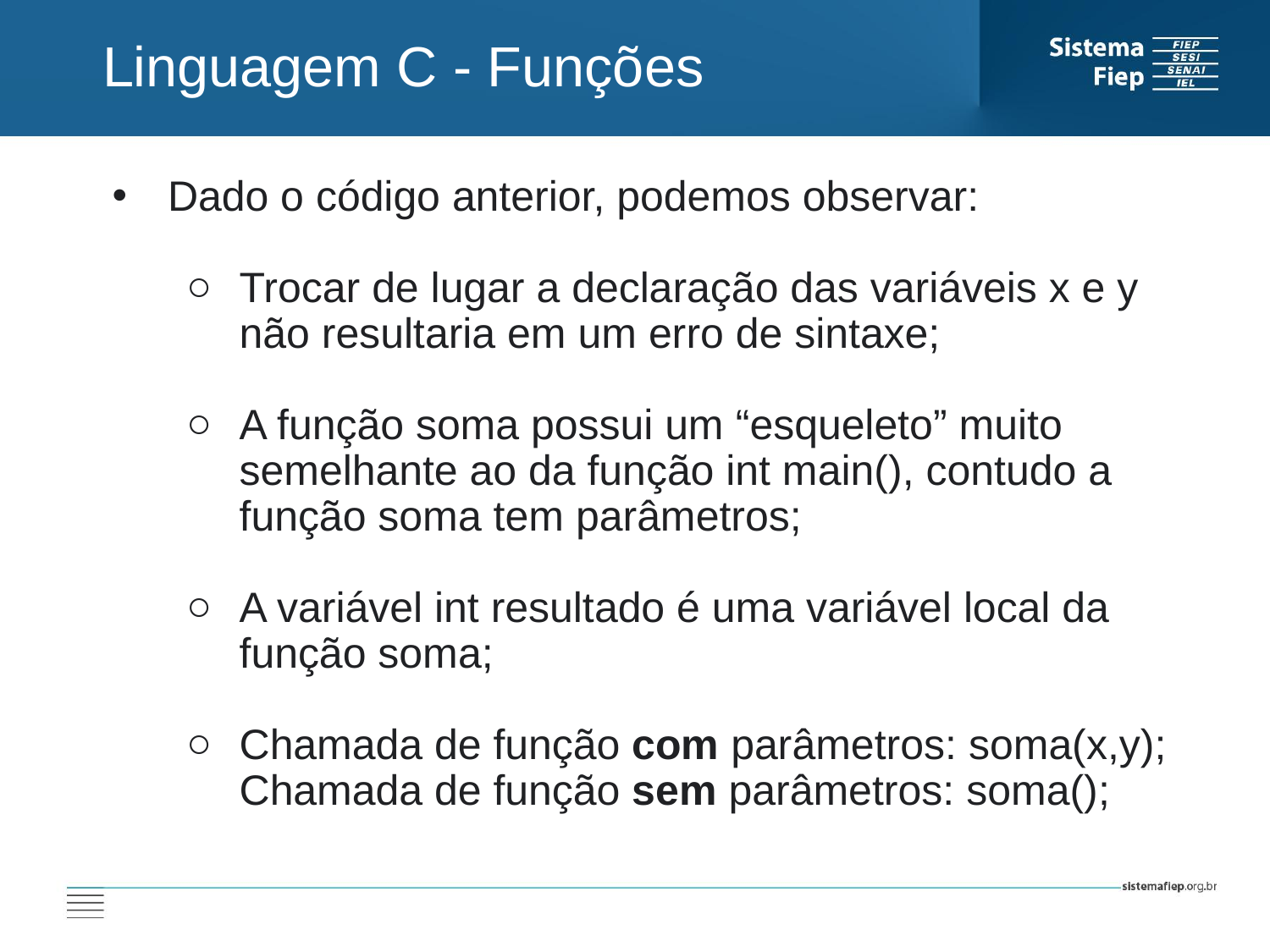

Linguagem C - Funções

  Dado o código anterior, podemos observar:

Trocar de lugar a declaração das variáveis x e y não resultaria em um erro de sintaxe;

A função soma possui um “esqueleto” muito semelhante ao da função int main(), contudo a função soma tem parâmetros;

A variável int resultado é uma variável local da função soma;

Chamada de função com parâmetros: soma(x,y);
Chamada de função sem parâmetros: soma();